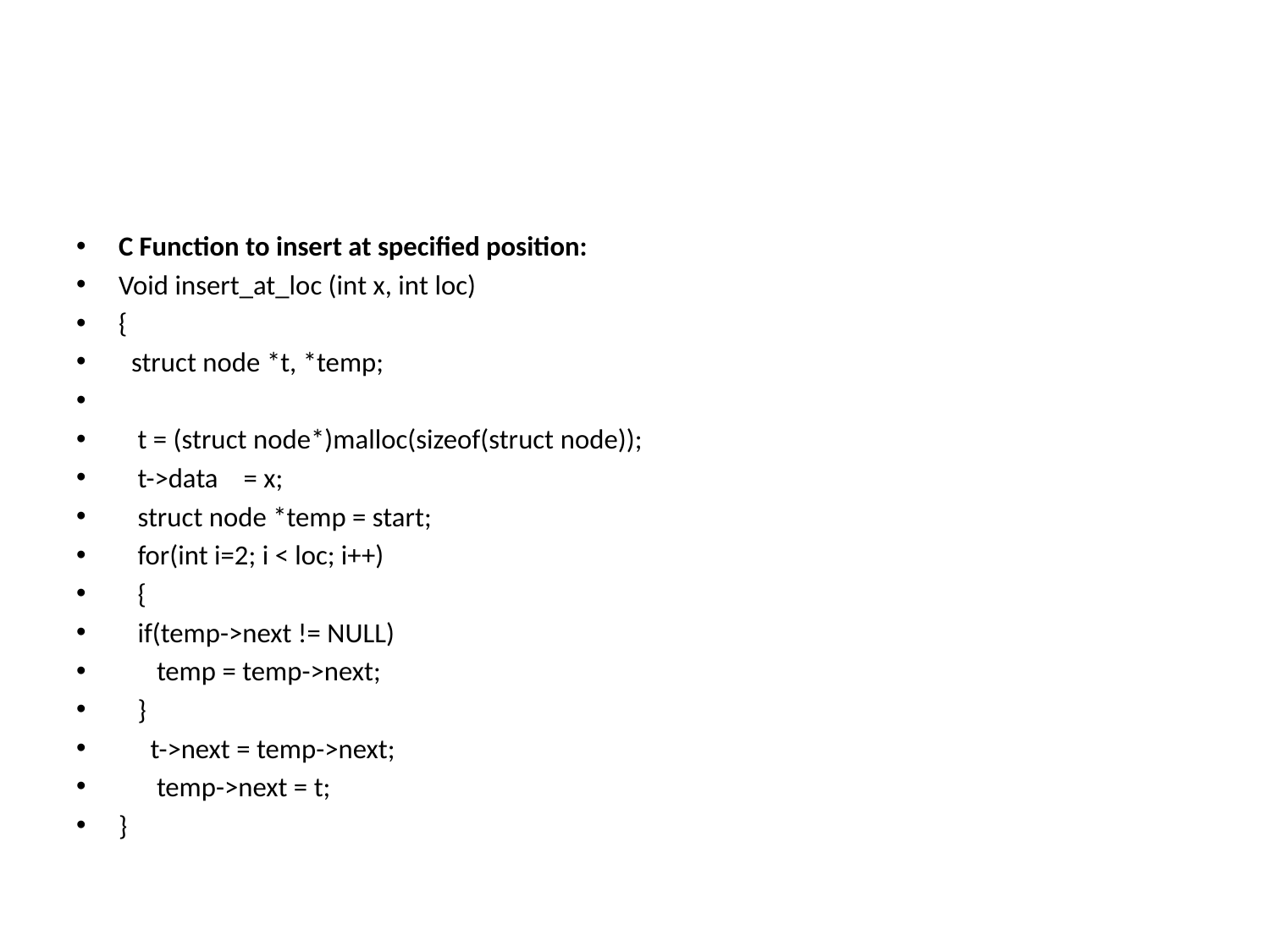

#
C Function to insert at specified position:
Void insert_at_loc (int x, int loc)
{
  struct node *t, *temp;

   t = (struct node*)malloc(sizeof(struct node));
   t->data    = x;
   struct node *temp = start;
   for(int i=2; i < loc; i++)
   {
   if(temp->next != NULL)
      temp = temp->next;
   }
     t->next = temp->next;
      temp->next = t;
}